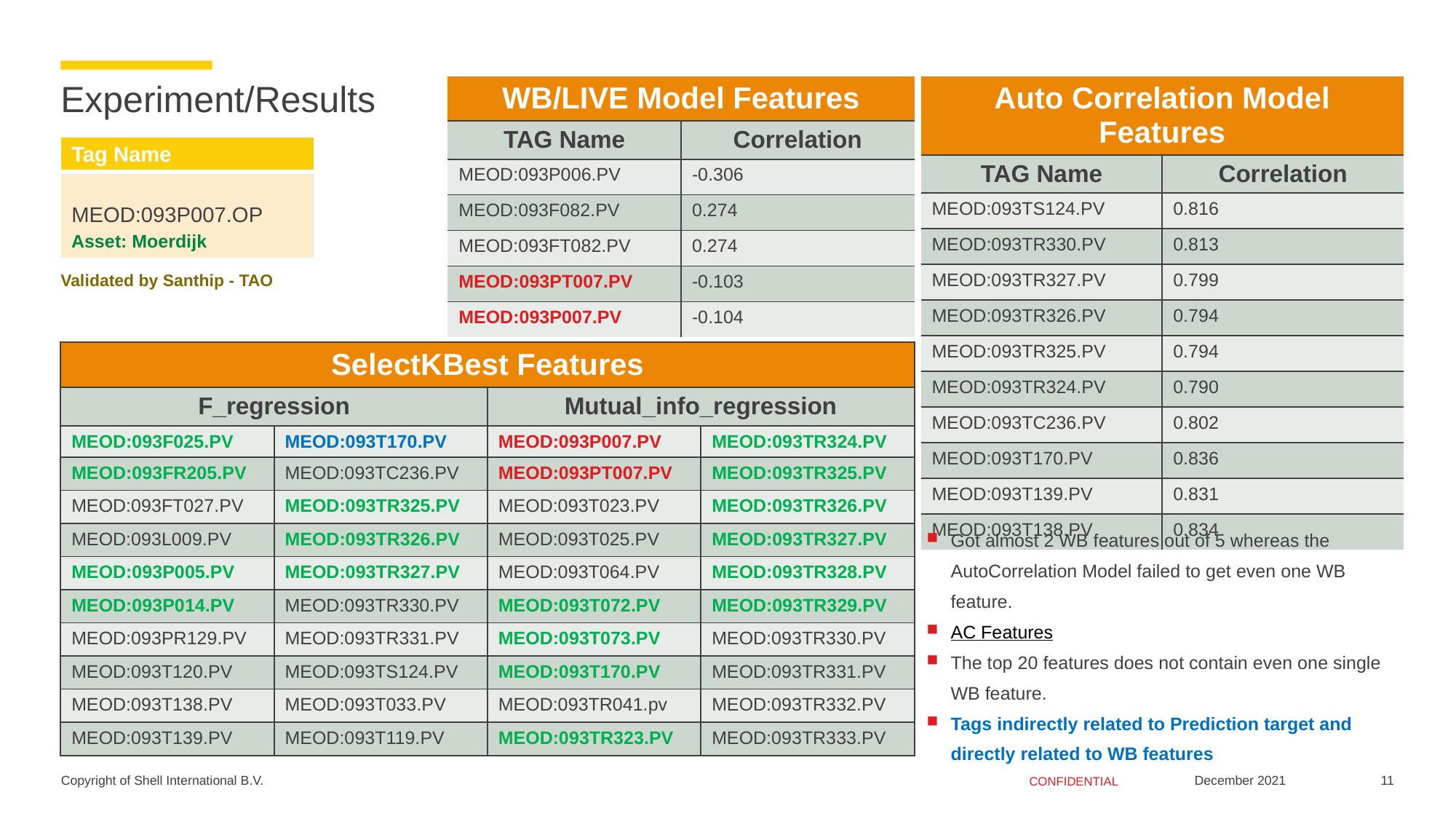

# Experiment/Results
| WB/LIVE Model Features |  |
| --- | --- |
| TAG Name | Correlation |
| MEOD:093P006.PV | -0.306 |
| MEOD:093F082.PV | 0.274 |
| MEOD:093FT082.PV | 0.274 |
| MEOD:093PT007.PV | -0.103 |
| MEOD:093P007.PV | -0.104 |
| Auto Correlation Model Features |  |
| --- | --- |
| TAG Name | Correlation |
| MEOD:093TS124.PV | 0.816 |
| MEOD:093TR330.PV | 0.813 |
| MEOD:093TR327.PV | 0.799 |
| MEOD:093TR326.PV | 0.794 |
| MEOD:093TR325.PV | 0.794 |
| MEOD:093TR324.PV | 0.790 |
| MEOD:093TC236.PV | 0.802 |
| MEOD:093T170.PV | 0.836 |
| MEOD:093T139.PV | 0.831 |
| MEOD:093T138.PV | 0.834 |
| Tag Name |
| --- |
| MEOD:093P007.OP |
Asset: Moerdijk
Validated by Santhip - TAO
| SelectKBest Features |  |  |  |
| --- | --- | --- | --- |
| F\_regression |  | Mutual\_info\_regression |  |
| MEOD:093F025.PV | MEOD:093T170.PV | MEOD:093P007.PV | MEOD:093TR324.PV |
| MEOD:093FR205.PV | MEOD:093TC236.PV | MEOD:093PT007.PV | MEOD:093TR325.PV |
| MEOD:093FT027.PV | MEOD:093TR325.PV | MEOD:093T023.PV | MEOD:093TR326.PV |
| MEOD:093L009.PV | MEOD:093TR326.PV | MEOD:093T025.PV | MEOD:093TR327.PV |
| MEOD:093P005.PV | MEOD:093TR327.PV | MEOD:093T064.PV | MEOD:093TR328.PV |
| MEOD:093P014.PV | MEOD:093TR330.PV | MEOD:093T072.PV | MEOD:093TR329.PV |
| MEOD:093PR129.PV | MEOD:093TR331.PV | MEOD:093T073.PV | MEOD:093TR330.PV |
| MEOD:093T120.PV | MEOD:093TS124.PV | MEOD:093T170.PV | MEOD:093TR331.PV |
| MEOD:093T138.PV | MEOD:093T033.PV | MEOD:093TR041.pv | MEOD:093TR332.PV |
| MEOD:093T139.PV | MEOD:093T119.PV | MEOD:093TR323.PV | MEOD:093TR333.PV |
Got almost 2 WB features out of 5 whereas the AutoCorrelation Model failed to get even one WB feature.
AC Features
The top 20 features does not contain even one single WB feature.
Tags indirectly related to Prediction target and directly related to WB features

11
December 2021